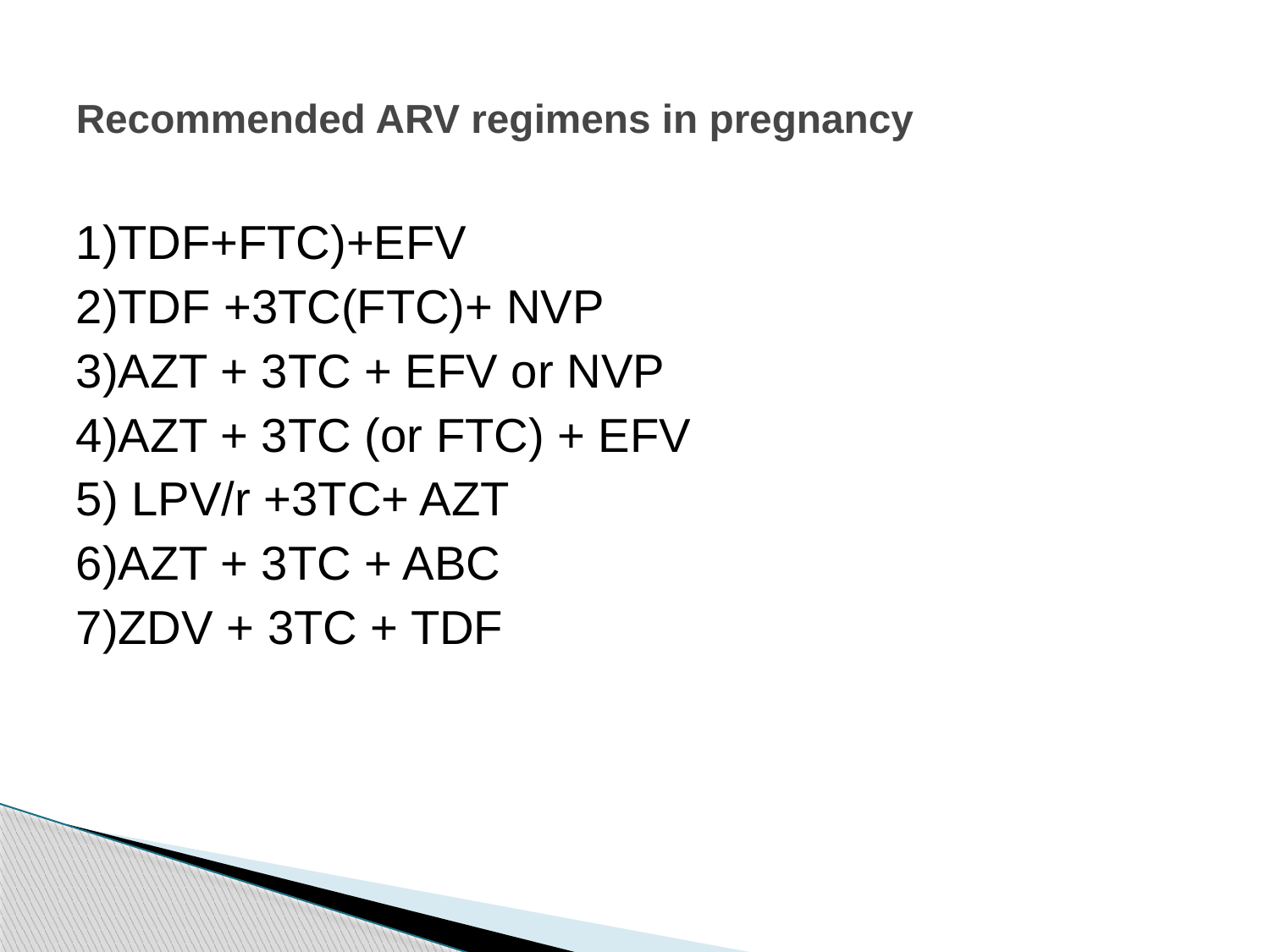

# Recommended ARV regimens in pregnancy
1)TDF+FTC)+EFV
2)TDF +3TC(FTC)+ NVP
3)AZT + 3TC + EFV or NVP
4)AZT + 3TC (or FTC) + EFV
5) LPV/r +3TC+ AZT
6)AZT + 3TC + ABC
7)ZDV + 3TC + TDF